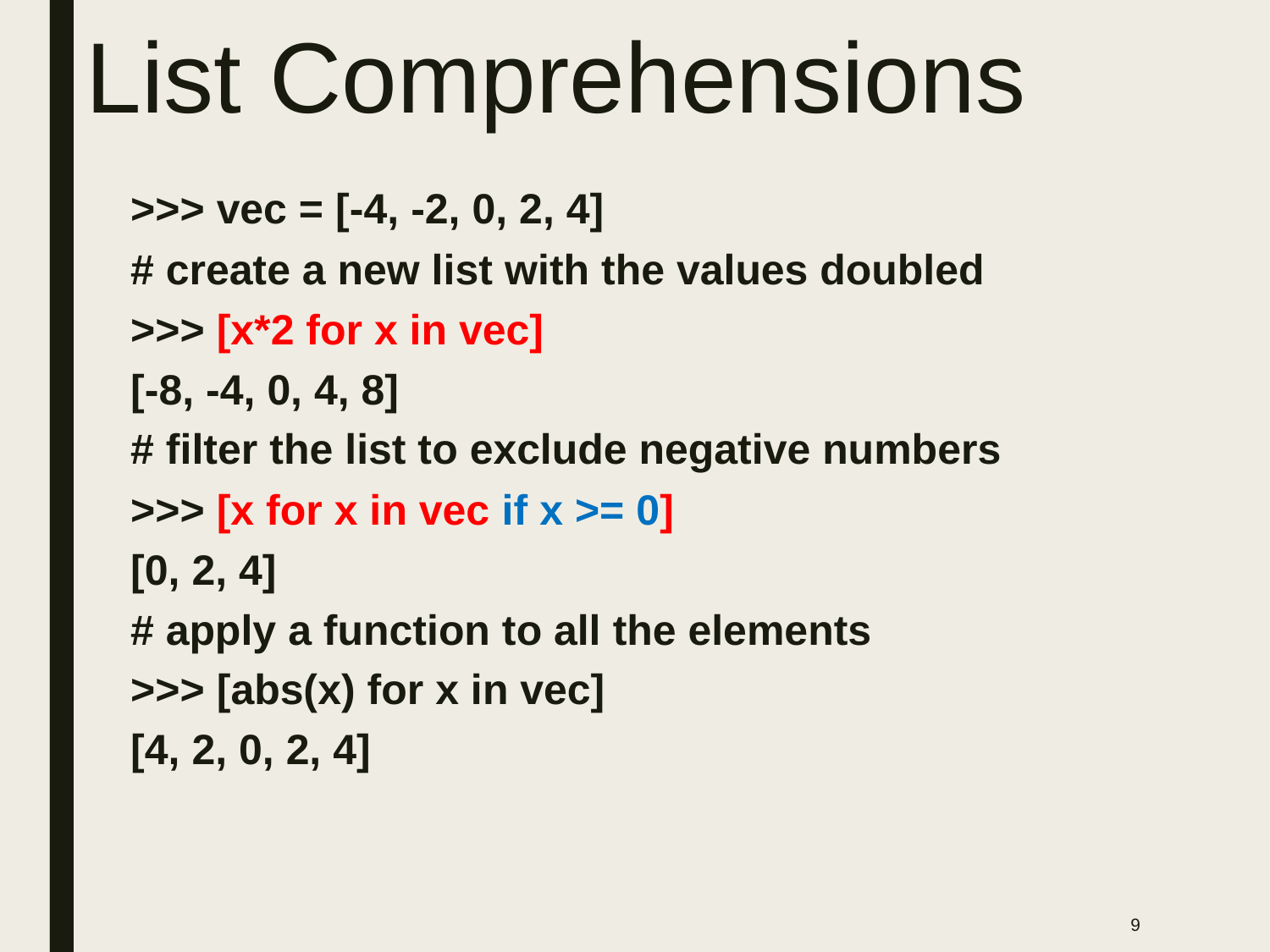

# List Comprehensions
>>> vec = [-4, -2, 0, 2, 4]
# create a new list with the values doubled
>>> [x*2 for x in vec]
[-8, -4, 0, 4, 8]
# filter the list to exclude negative numbers
>>> [x for x in vec if x >= 0]
[0, 2, 4]
# apply a function to all the elements
>>> [abs(x) for x in vec]
[4, 2, 0, 2, 4]
9